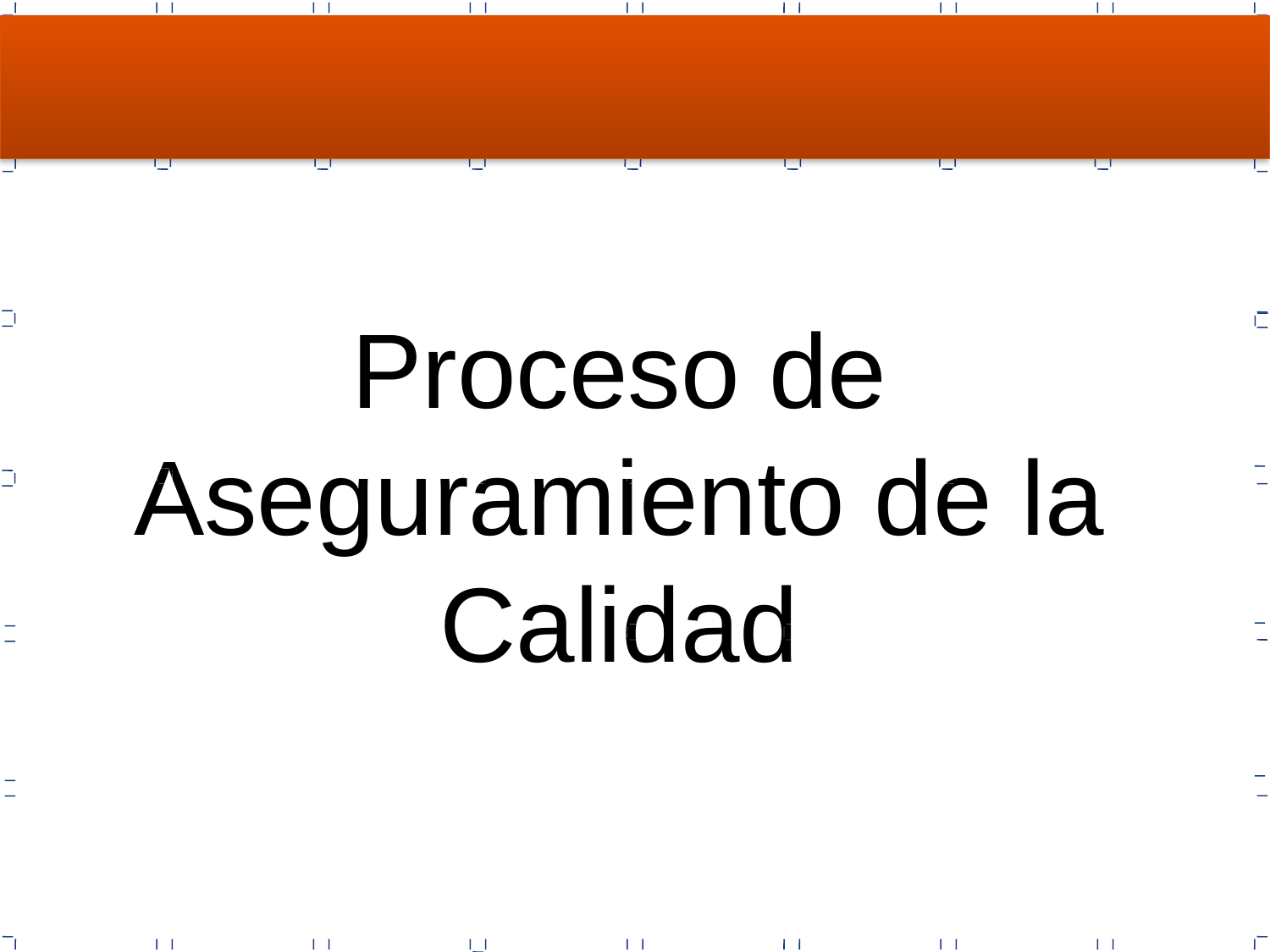

Gracias
Proceso de Aseguramiento de la Calidad